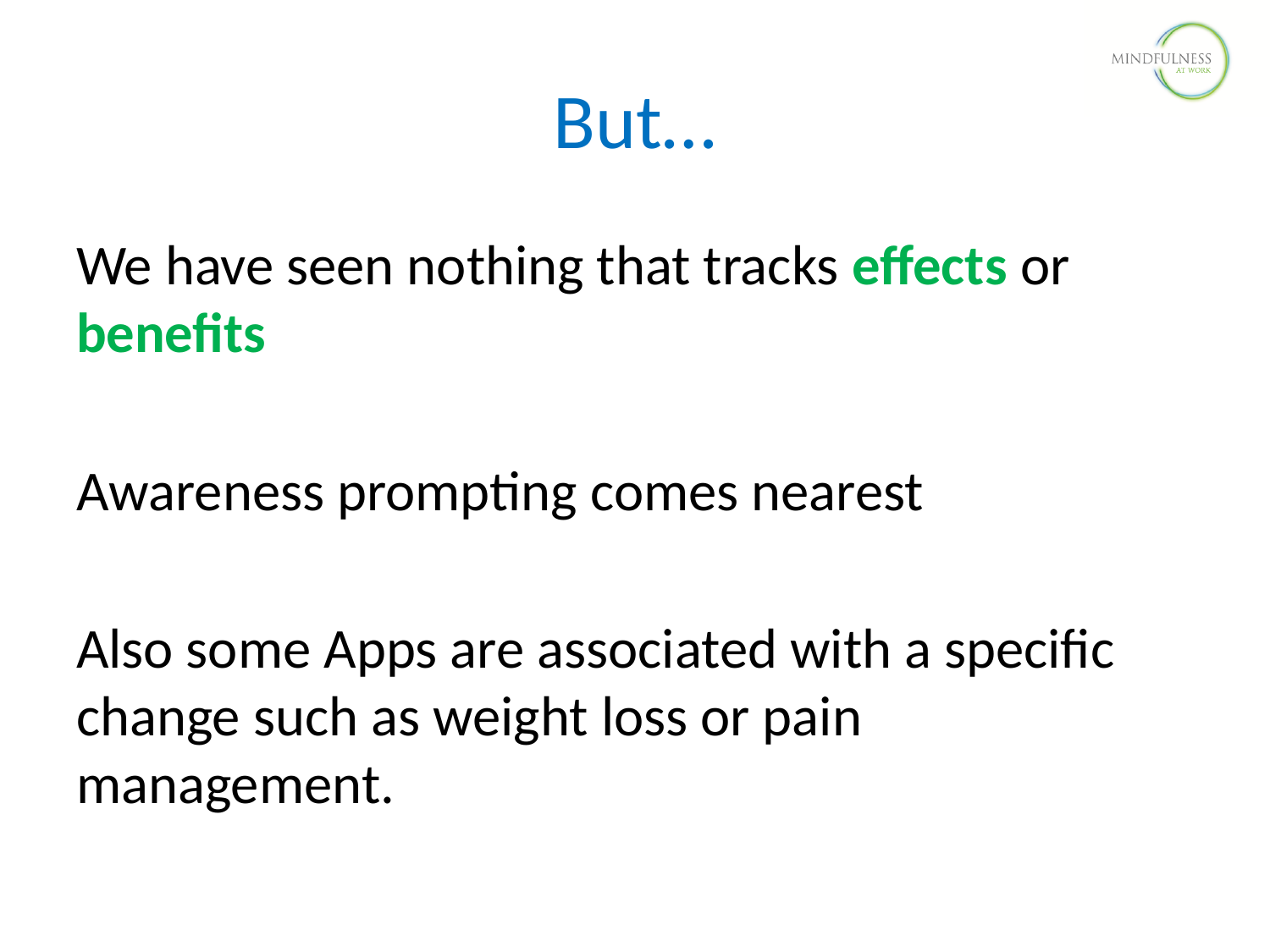

But…
We have seen nothing that tracks effects or benefits

Awareness prompting comes nearest

Also some Apps are associated with a specific change such as weight loss or pain management.